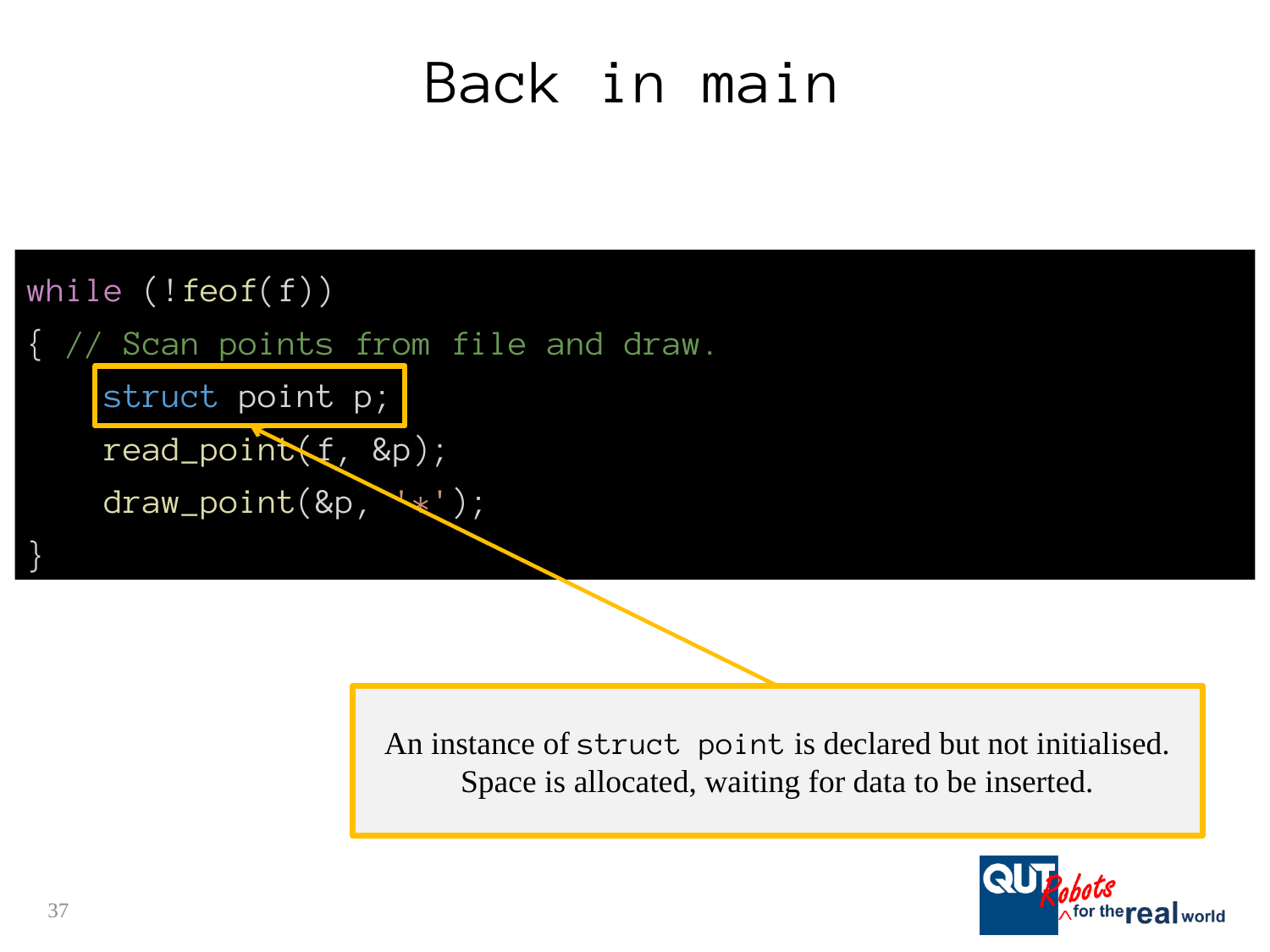

# Back in main
while (!feof(f))
{ // Scan points from file and draw.
    struct point p;
    read_point(f, &p);
    draw_point(&p, '*');
}

An instance of struct point is declared but not initialised.
Space is allocated, waiting for data to be inserted.
37